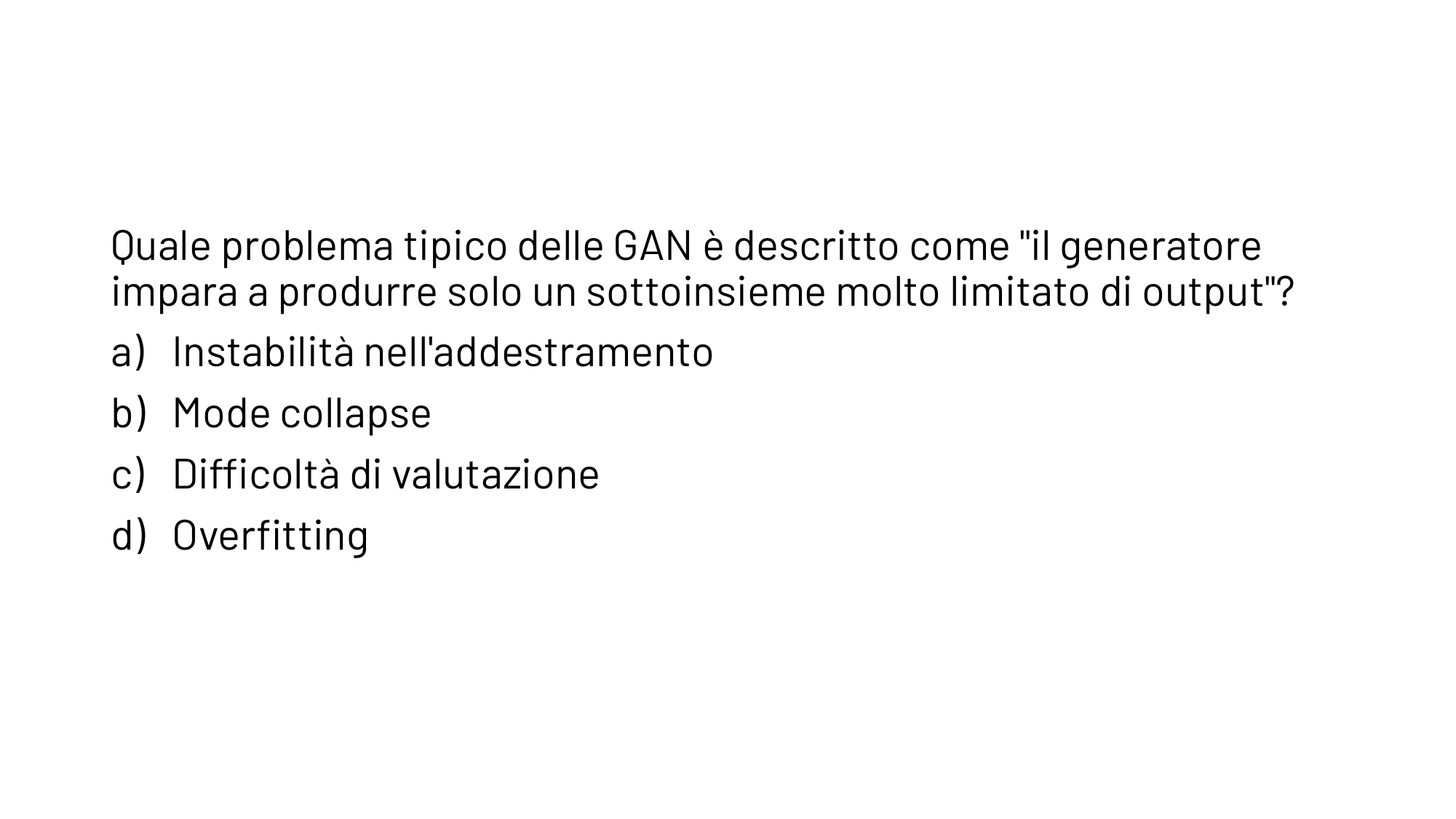

Quale problema tipico delle GAN è descritto come "il generatore impara a produrre solo un sottoinsieme molto limitato di output"?
Instabilità nell'addestramento
Mode collapse
Difficoltà di valutazione
Overfitting